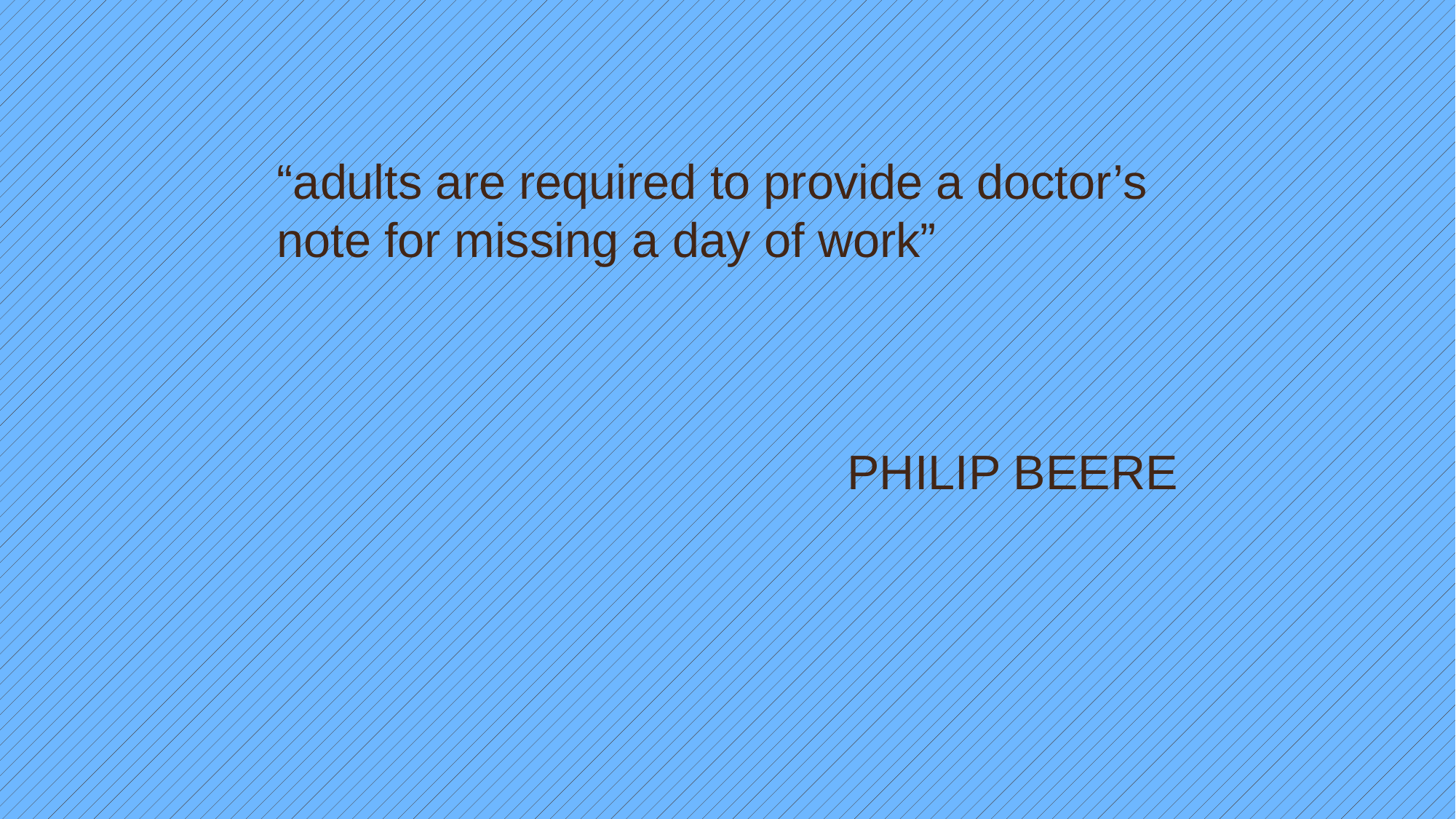

“adults are required to provide a doctor’s note for missing a day of work”

PHILIP BEERE